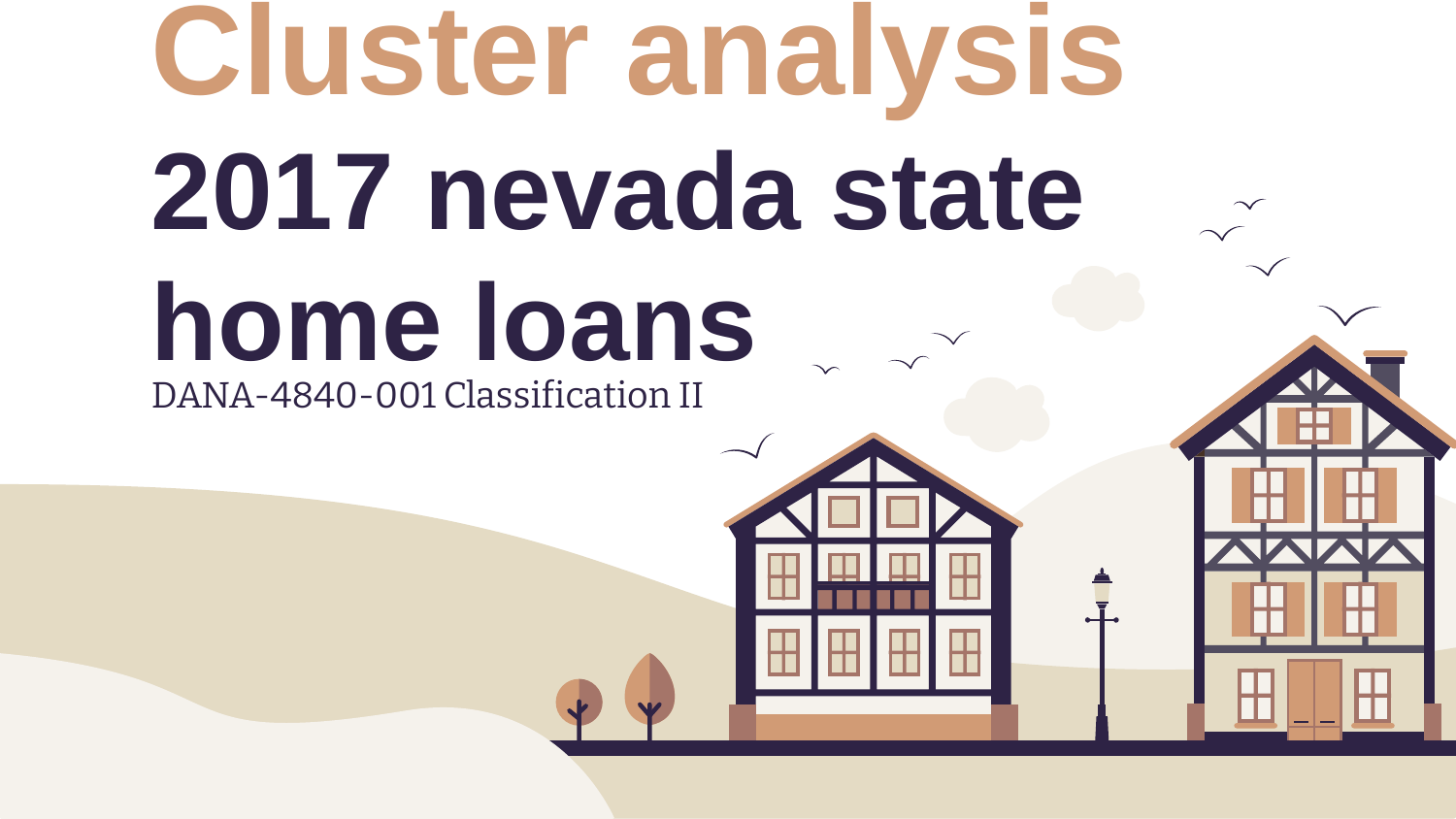

# Cluster analysis 2017 nevada state home loans

DANA-4840-001 Classification II